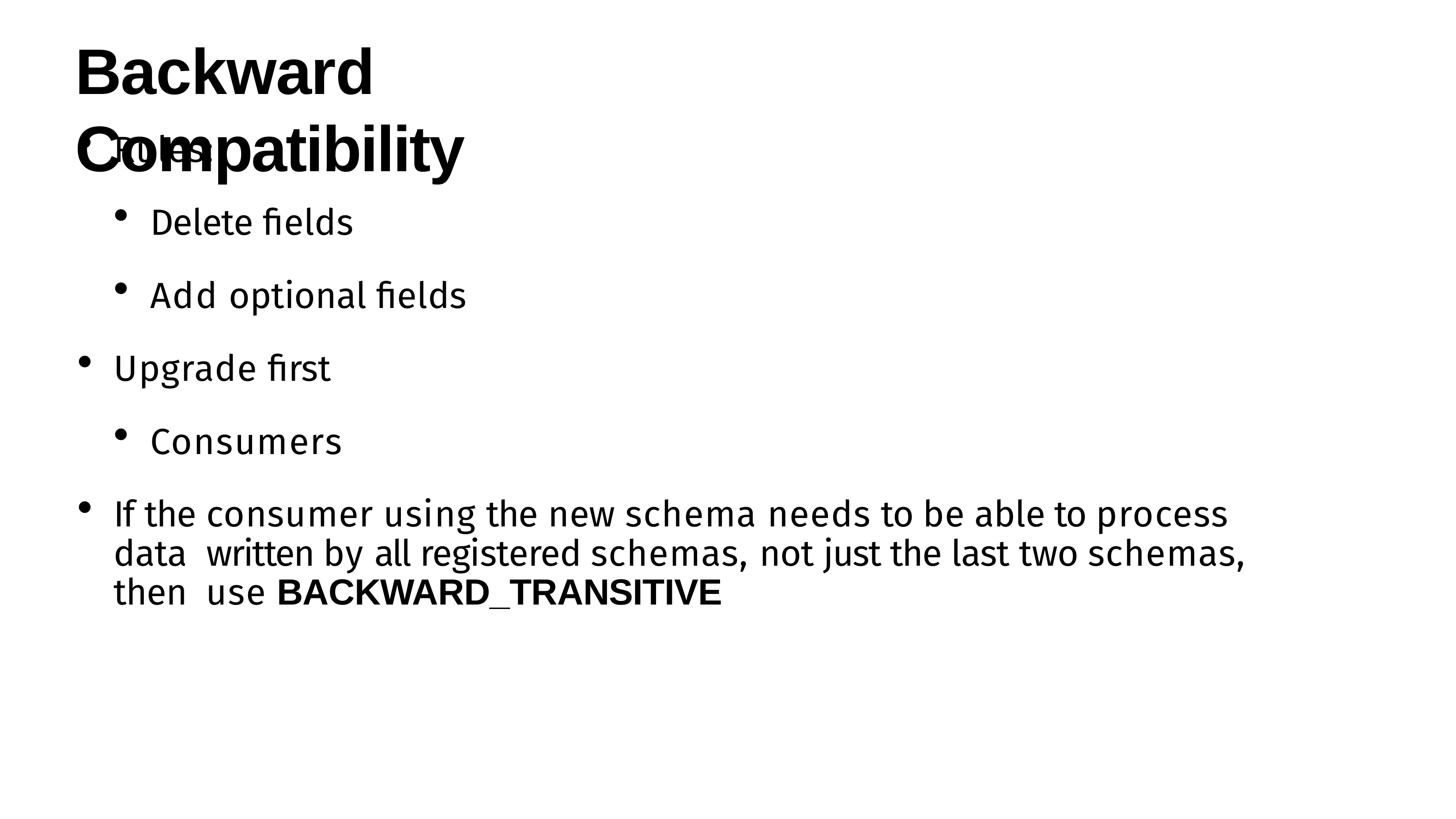

# Backward Compatibility
Rules:
Delete fields
Add optional fields
Upgrade first
Consumers
If the consumer using the new schema needs to be able to process data  written by all registered schemas, not just the last two schemas, then  use BACKWARD_TRANSITIVE